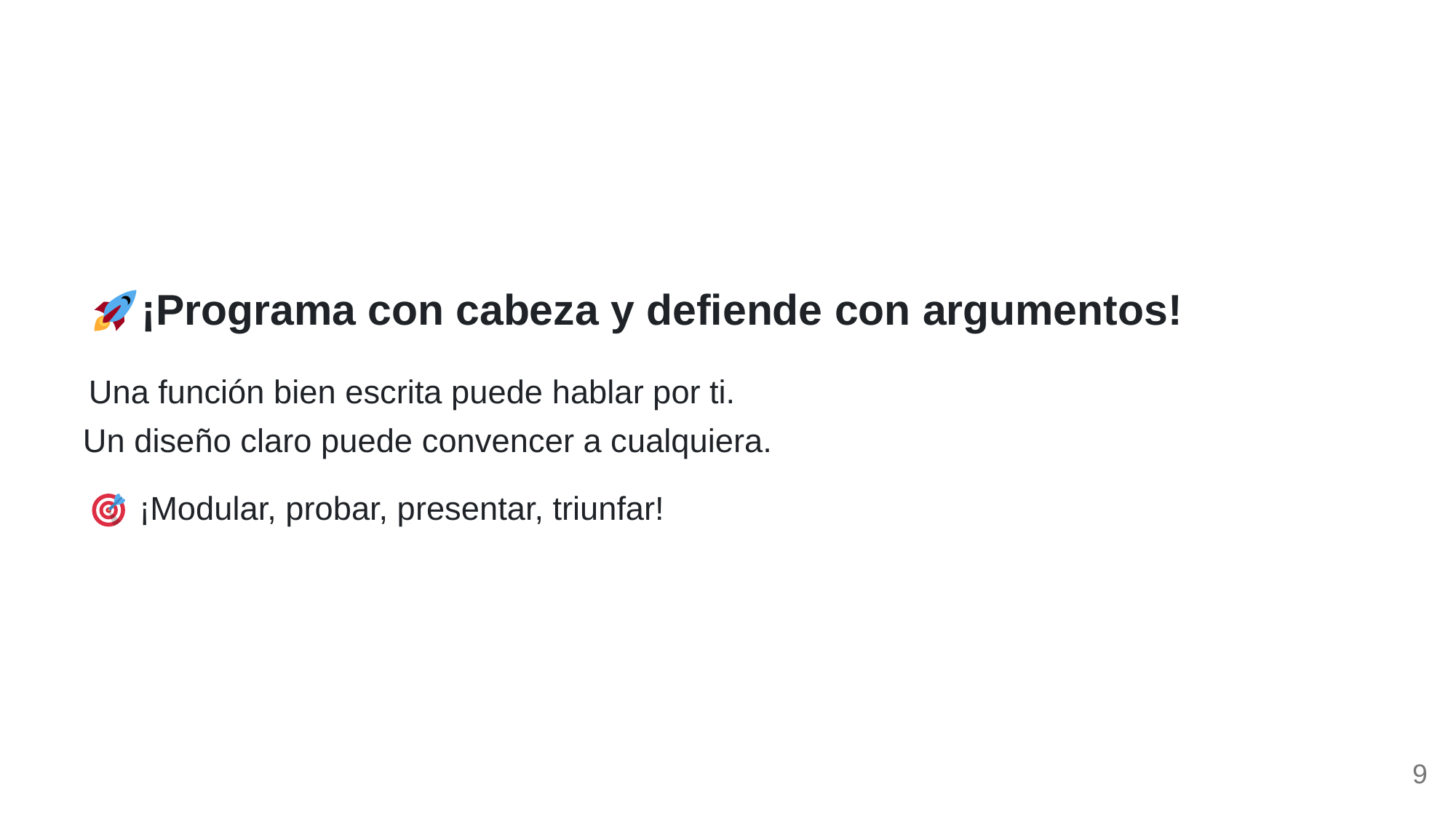

¡Programa con cabeza y defiende con argumentos!

Una función bien escrita puede hablar por ti.
Un diseño claro puede convencer a cualquiera.
 ¡Modular, probar, presentar, triunfar!

9